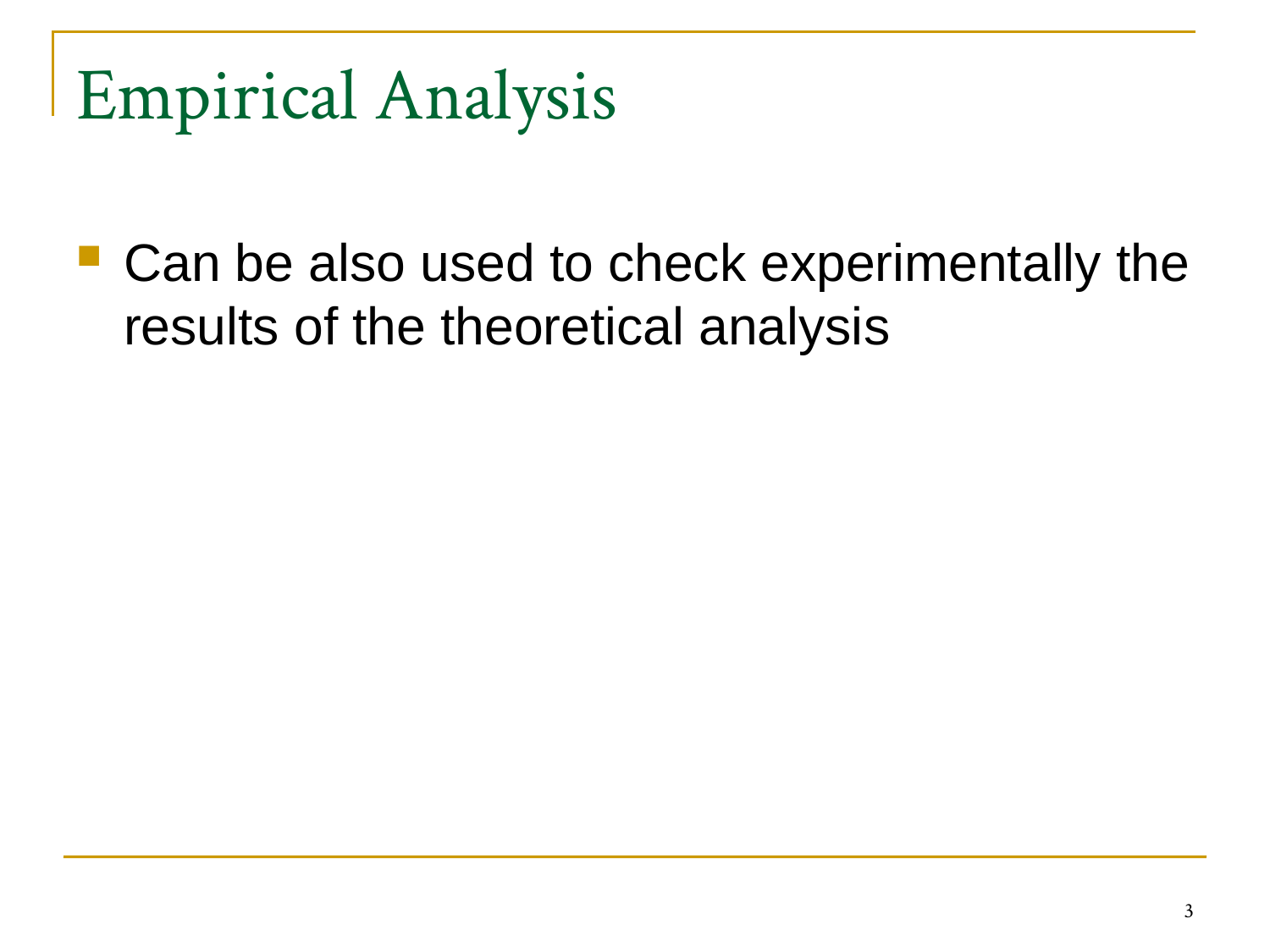

# Empirical Analysis
Can be also used to check experimentally the results of the theoretical analysis
3